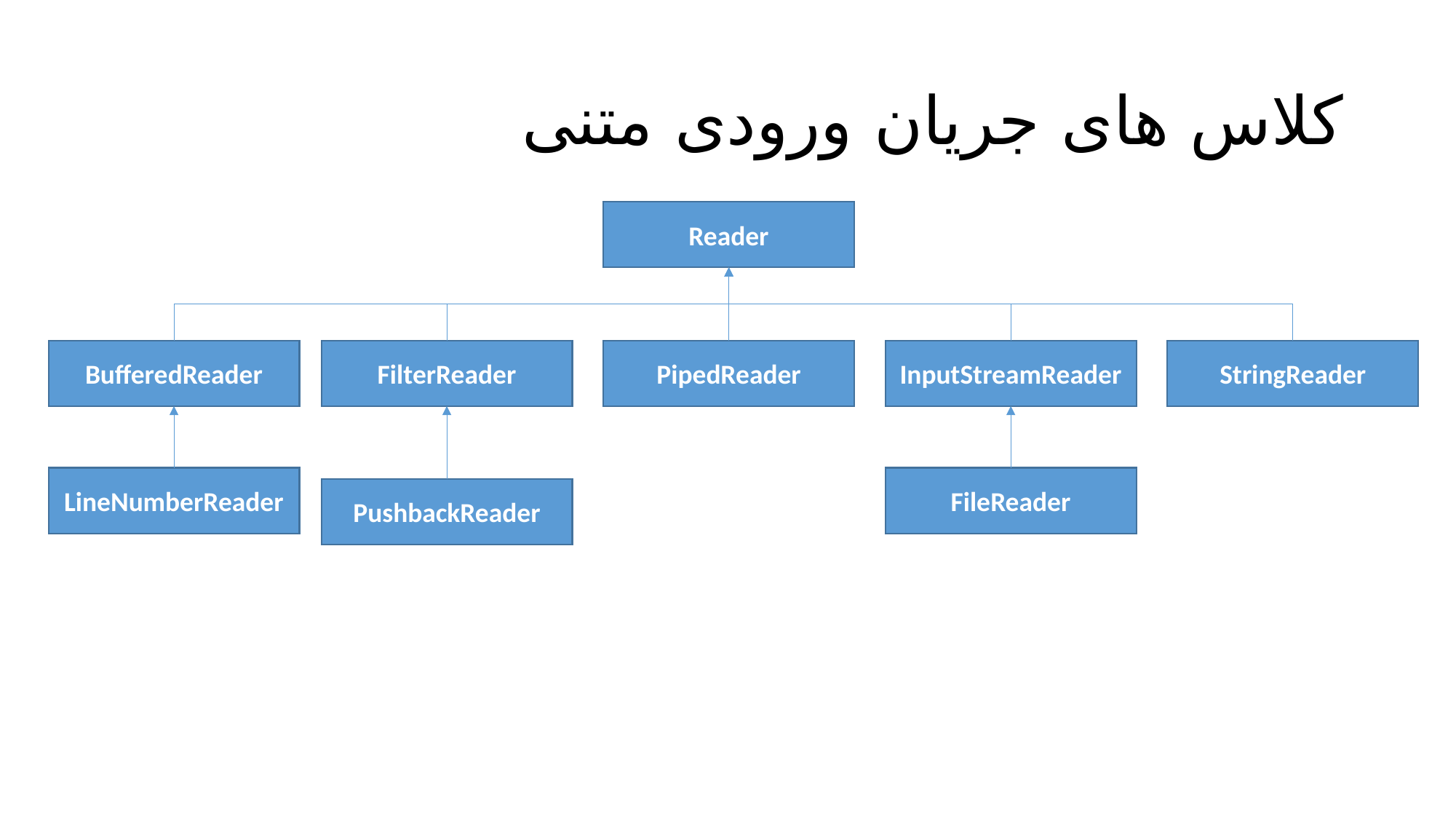

# کلاس های جریان ورودی متنی
Reader
BufferedReader
FilterReader
PipedReader
InputStreamReader
StringReader
LineNumberReader
FileReader
PushbackReader